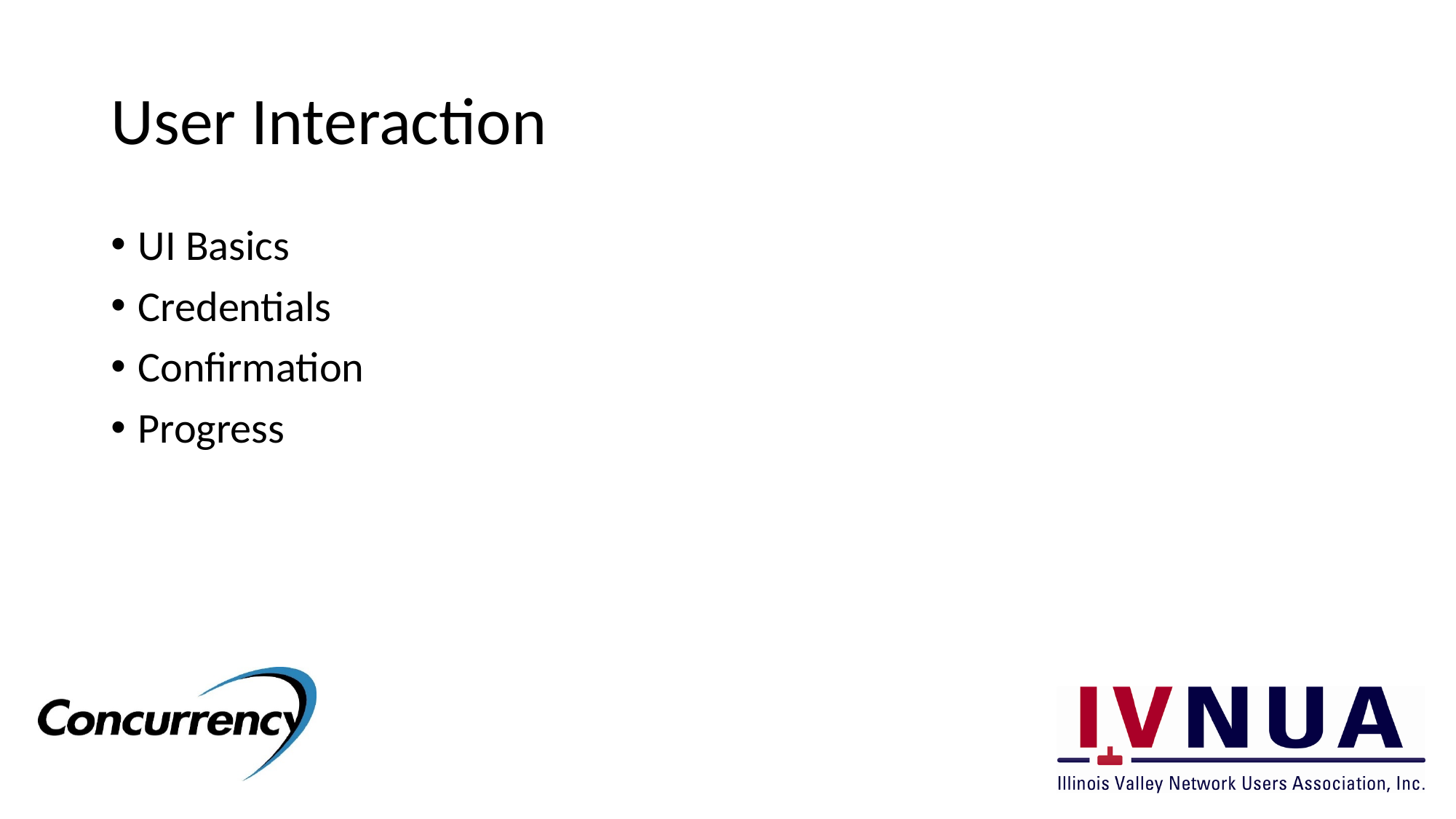

# User Interaction
UI Basics
Credentials
Confirmation
Progress